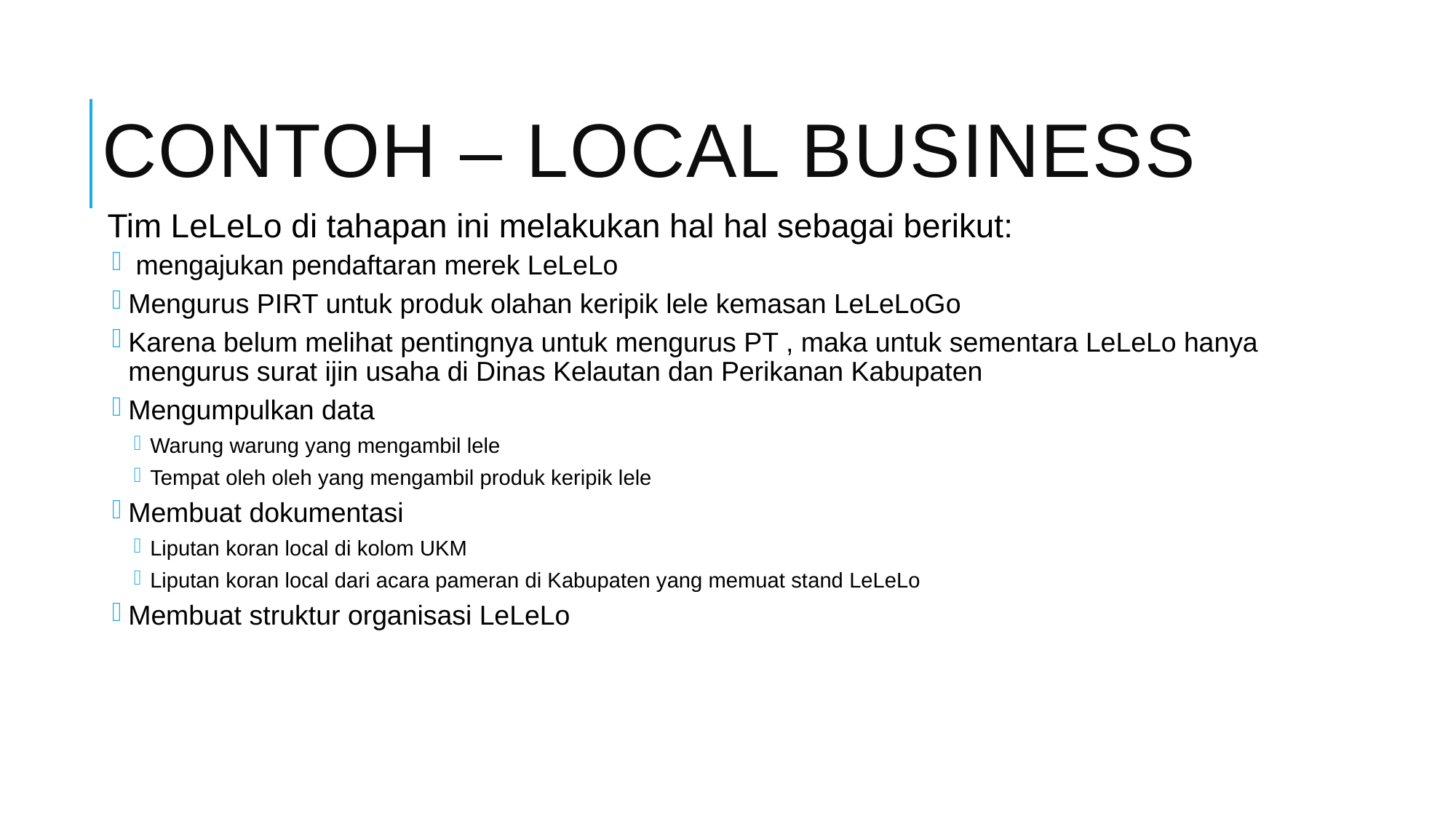

# Contoh – Local Business
Tim LeLeLo di tahapan ini melakukan hal hal sebagai berikut:
 mengajukan pendaftaran merek LeLeLo
Mengurus PIRT untuk produk olahan keripik lele kemasan LeLeLoGo
Karena belum melihat pentingnya untuk mengurus PT , maka untuk sementara LeLeLo hanya mengurus surat ijin usaha di Dinas Kelautan dan Perikanan Kabupaten
Mengumpulkan data
Warung warung yang mengambil lele
Tempat oleh oleh yang mengambil produk keripik lele
Membuat dokumentasi
Liputan koran local di kolom UKM
Liputan koran local dari acara pameran di Kabupaten yang memuat stand LeLeLo
Membuat struktur organisasi LeLeLo